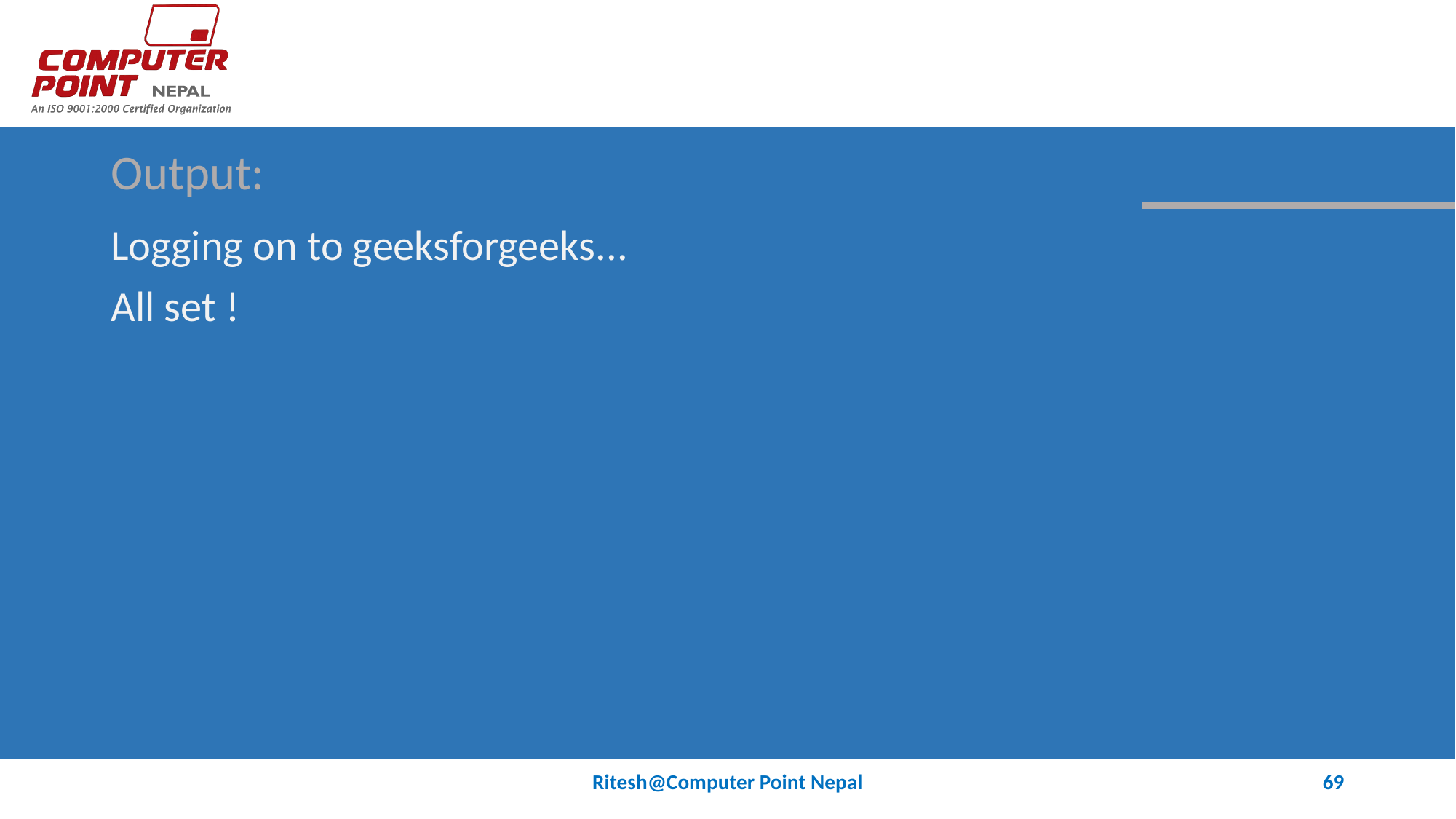

# Output:
Logging on to geeksforgeeks...
All set !

Ritesh@Computer Point Nepal

69